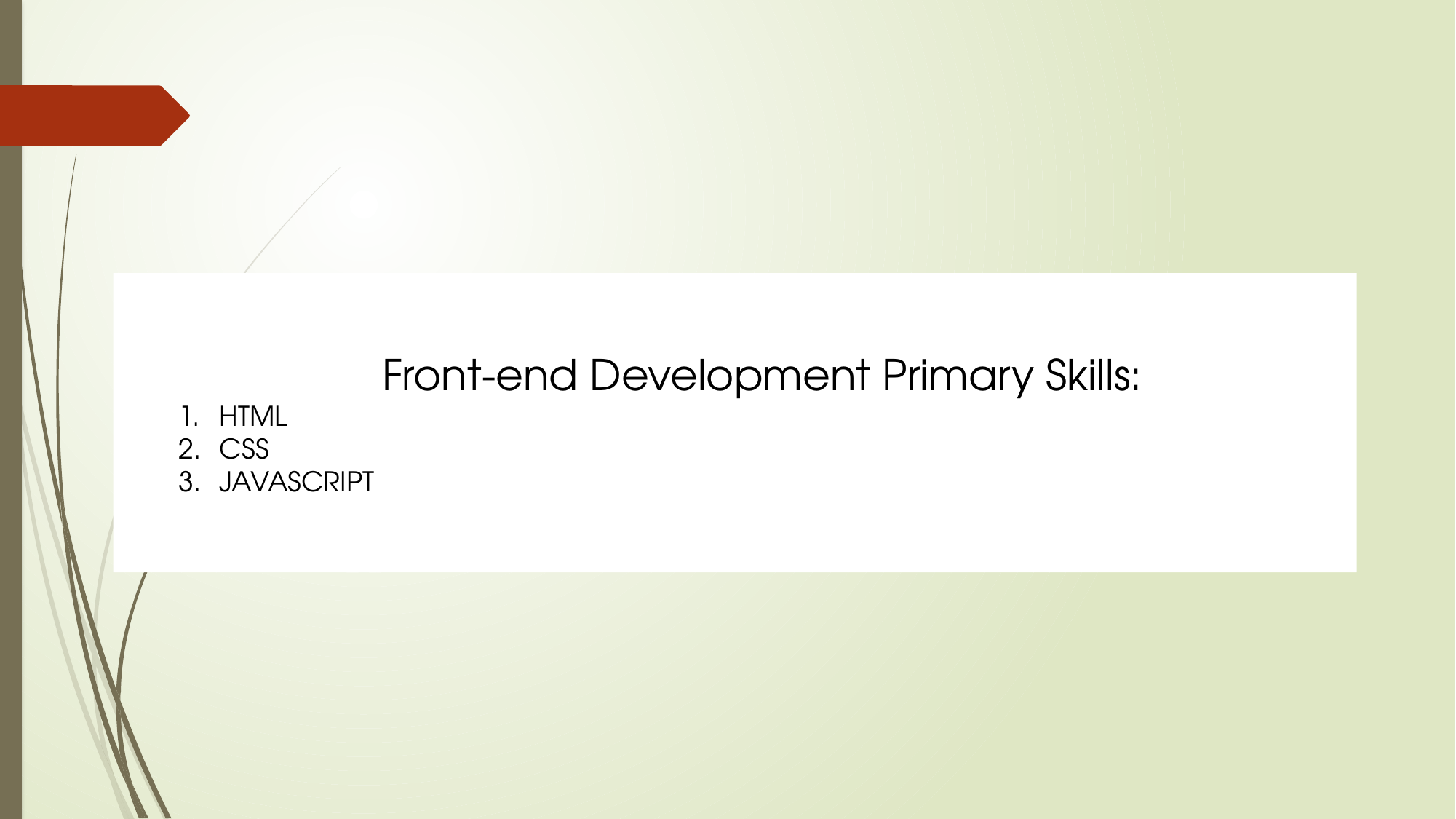

Front-end Development Primary Skills:
HTML
CSS
JAVASCRIPT